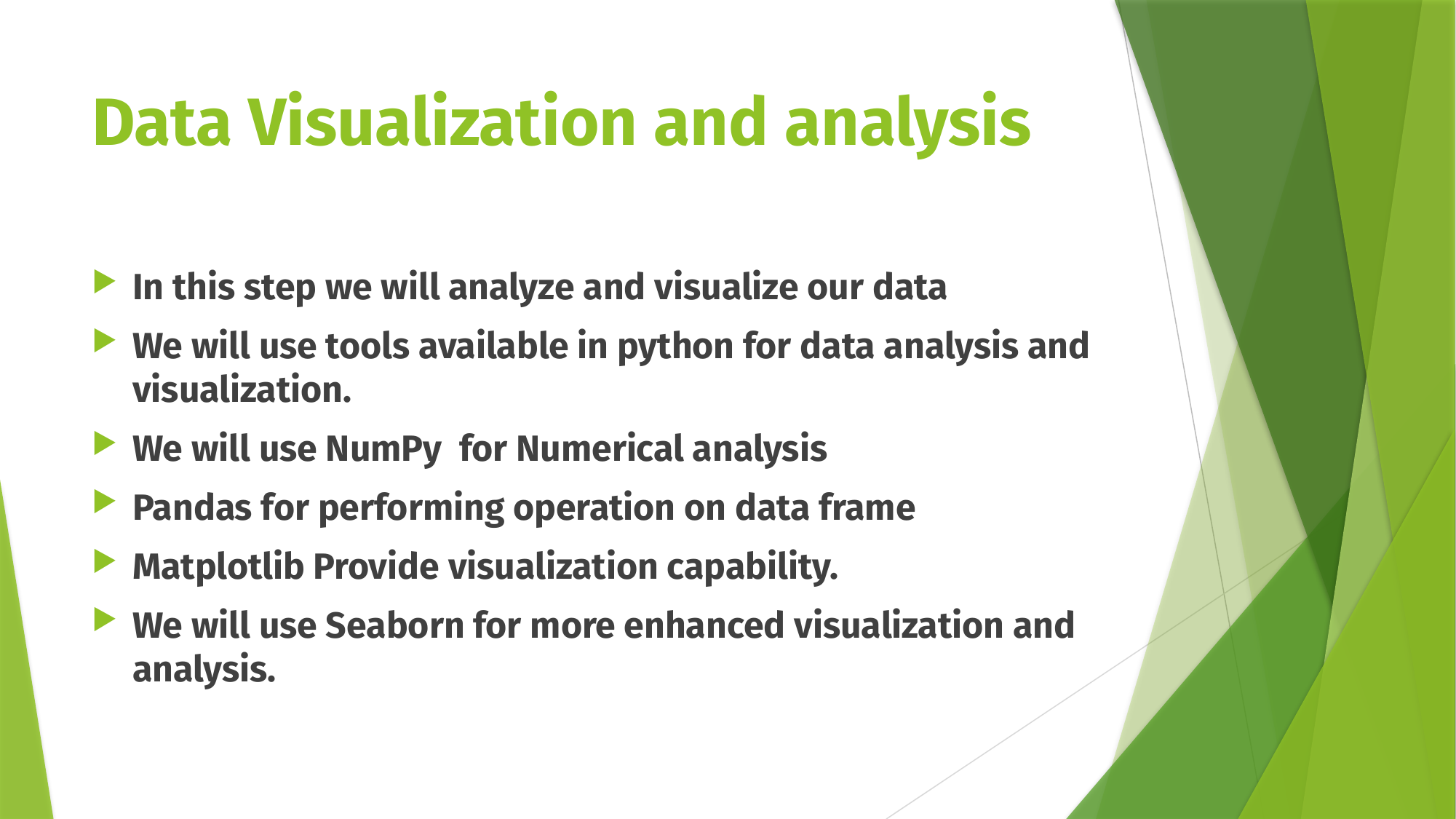

# Data Visualization and analysis
In this step we will analyze and visualize our data
We will use tools available in python for data analysis and visualization.
We will use NumPy  for Numerical analysis
Pandas for performing operation on data frame
Matplotlib Provide visualization capability.
We will use Seaborn for more enhanced visualization and analysis.